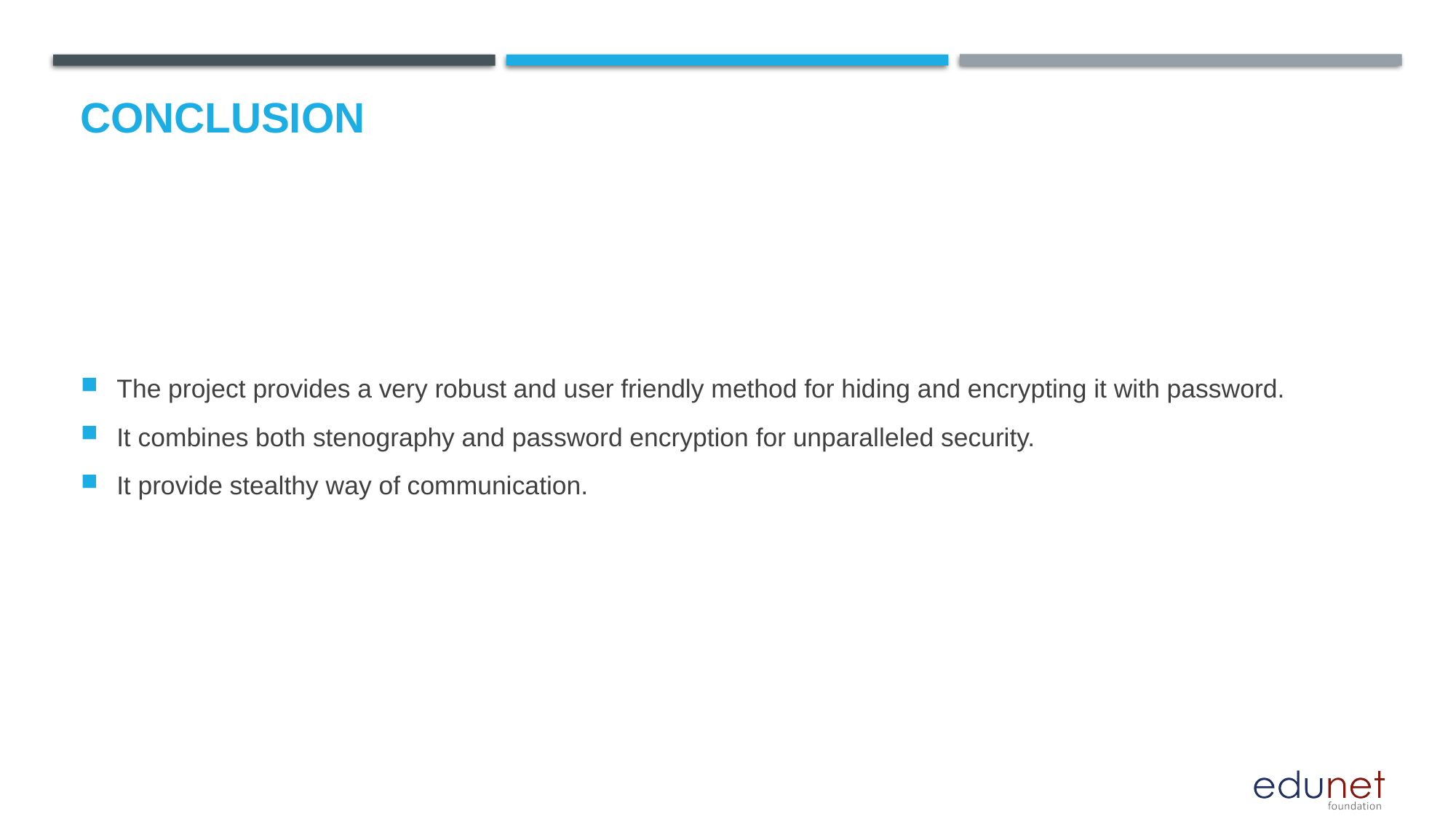

# Conclusion
The project provides a very robust and user friendly method for hiding and encrypting it with password.
It combines both stenography and password encryption for unparalleled security.
It provide stealthy way of communication.